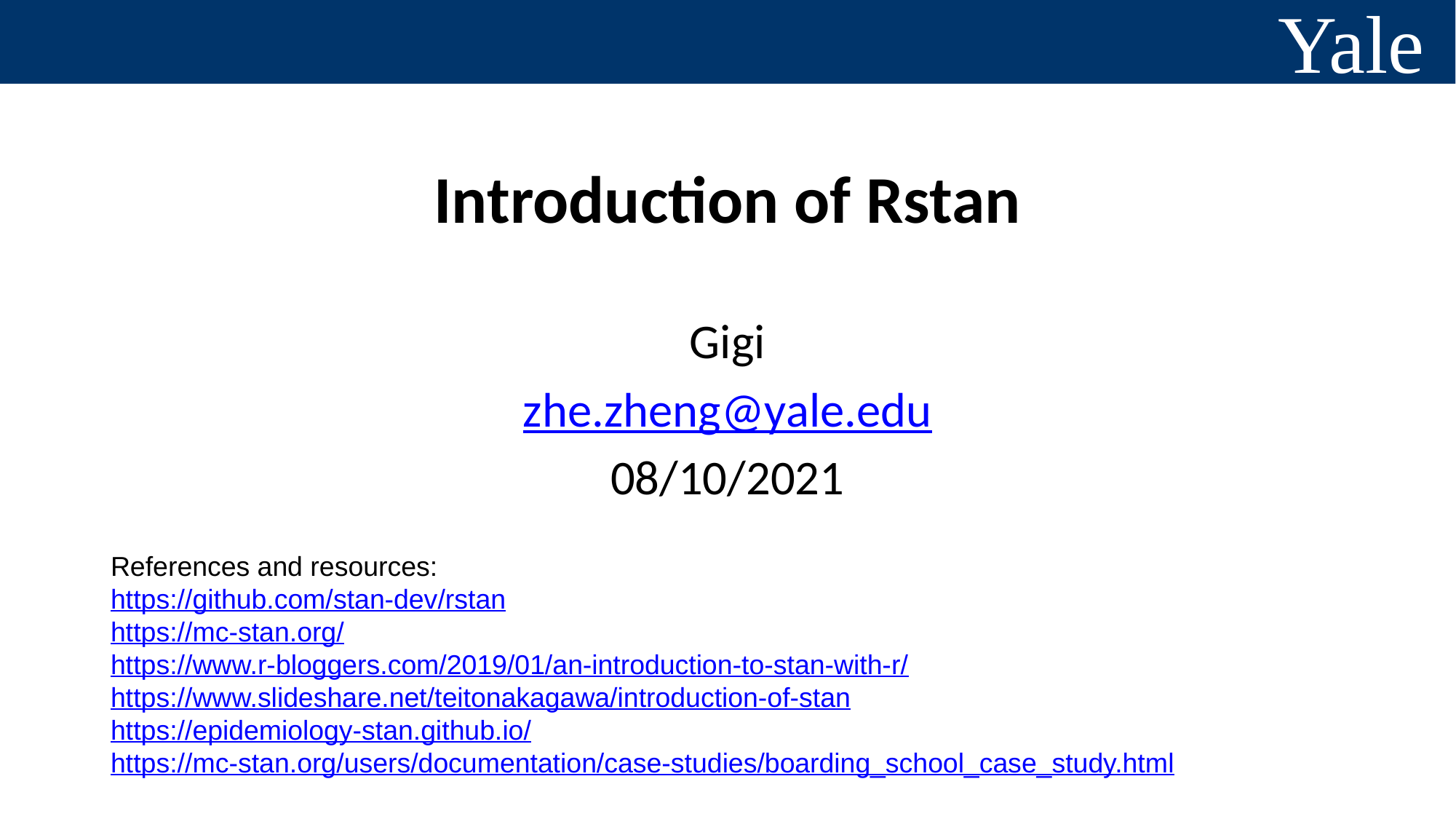

# Introduction of Rstan
Gigi
zhe.zheng@yale.edu
08/10/2021

References and resources:
https://github.com/stan-dev/rstan
https://mc-stan.org/
https://www.r-bloggers.com/2019/01/an-introduction-to-stan-with-r/
https://www.slideshare.net/teitonakagawa/introduction-of-stan
https://epidemiology-stan.github.io/
https://mc-stan.org/users/documentation/case-studies/boarding_school_case_study.html